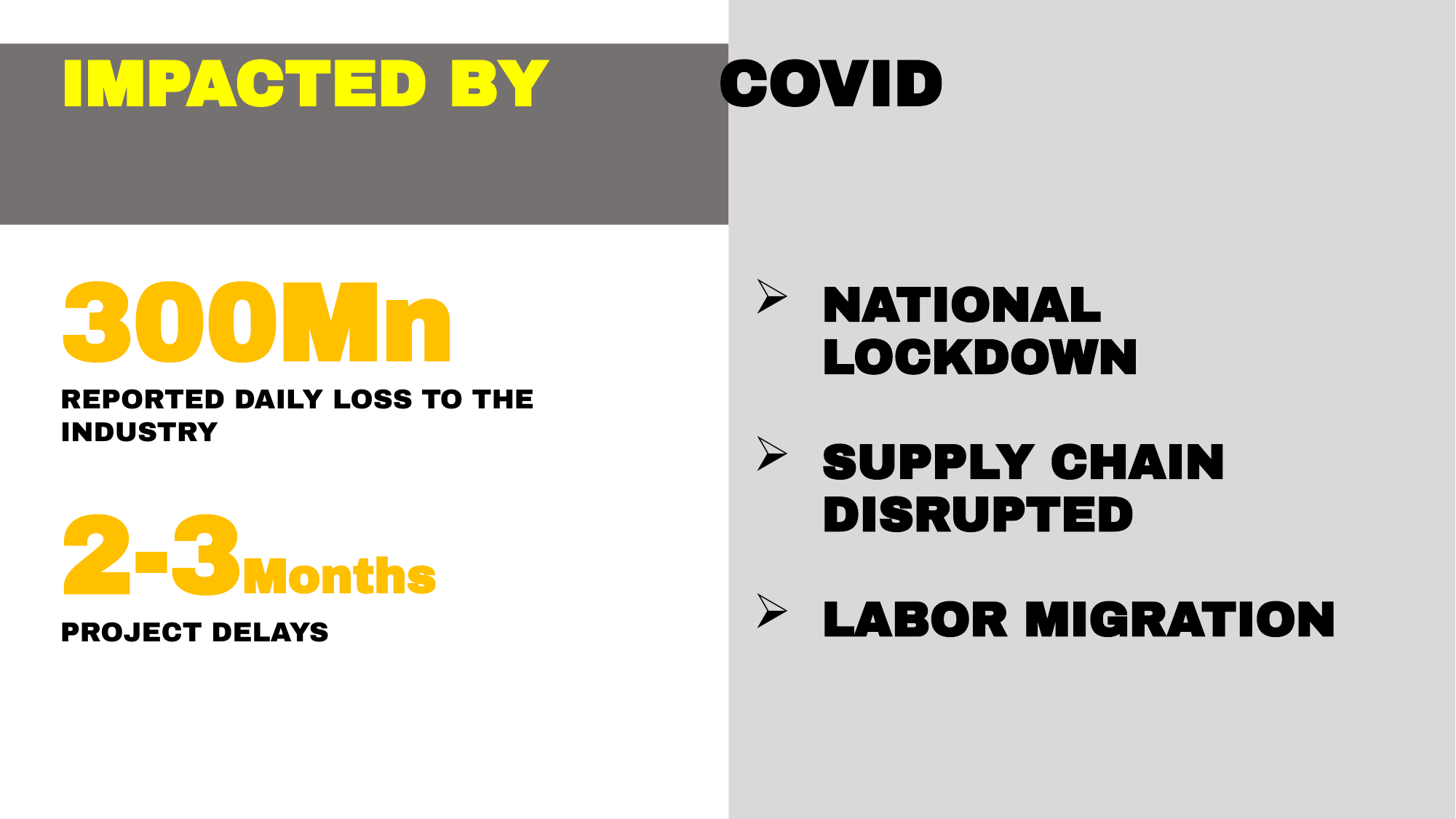

NATIONAL LOCKDOWN

SUPPLY CHAIN DISRUPTED

LABOR MIGRATION

# IMPACTED BY        COVID
300Mn
REPORTED DAILY LOSS TO THE INDUSTRY
2-3Months
PROJECT DELAYS
3